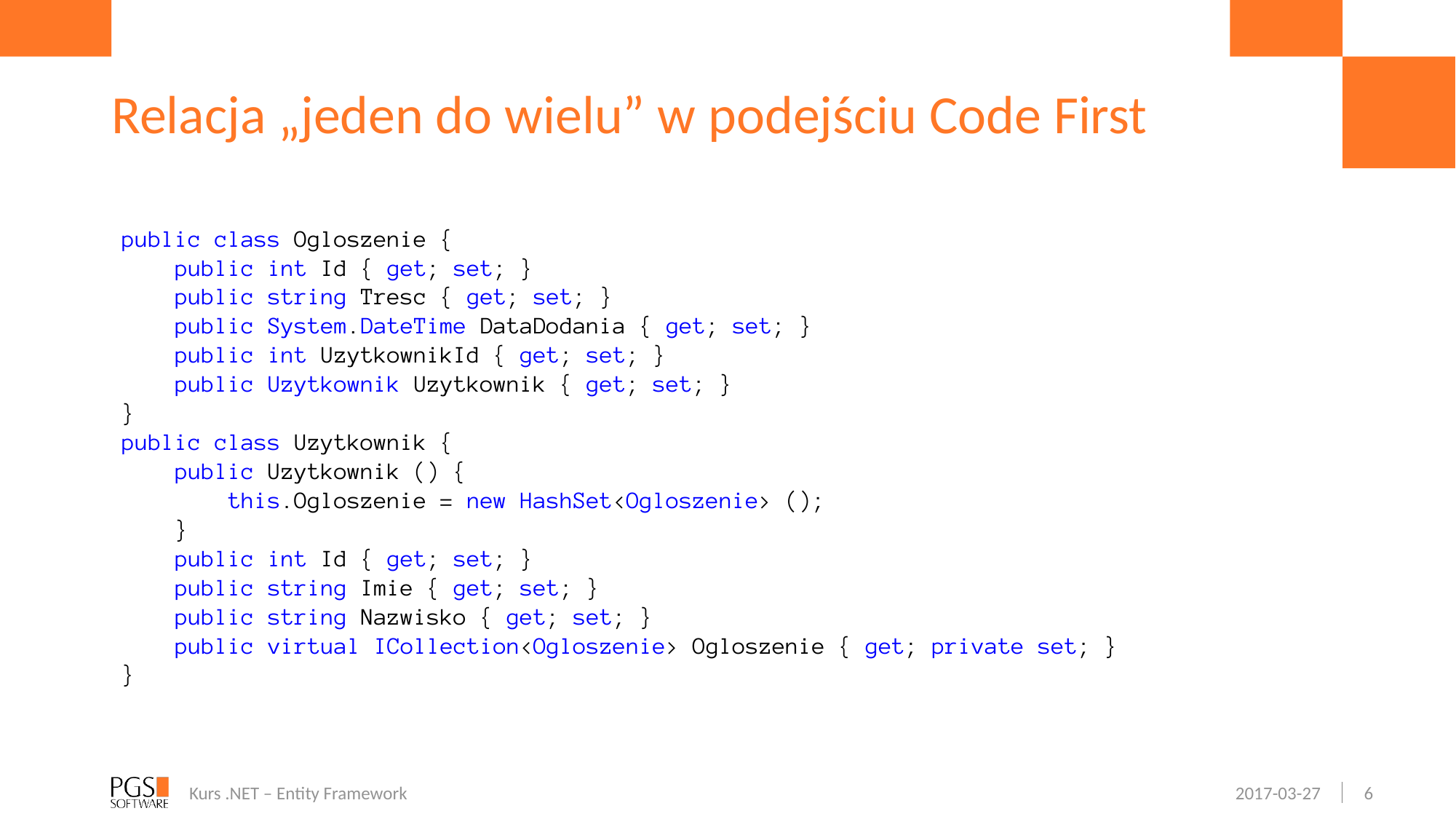

# Relacja „jeden do wielu” w podejściu Code First
public class Ogloszenie {
    public int Id { get; set; }
    public string Tresc { get; set; }
    public System.DateTime DataDodania { get; set; }
    public int UzytkownikId { get; set; }
    public Uzytkownik Uzytkownik { get; set; }
}
public class Uzytkownik {
    public Uzytkownik () {
        this.Ogloszenie = new HashSet<Ogloszenie> ();
    }
    public int Id { get; set; }
    public string Imie { get; set; }
    public string Nazwisko { get; set; }
    public virtual ICollection<Ogloszenie> Ogloszenie { get; private set; }
}
Kurs .NET – Entity Framework
2017-03-27
6